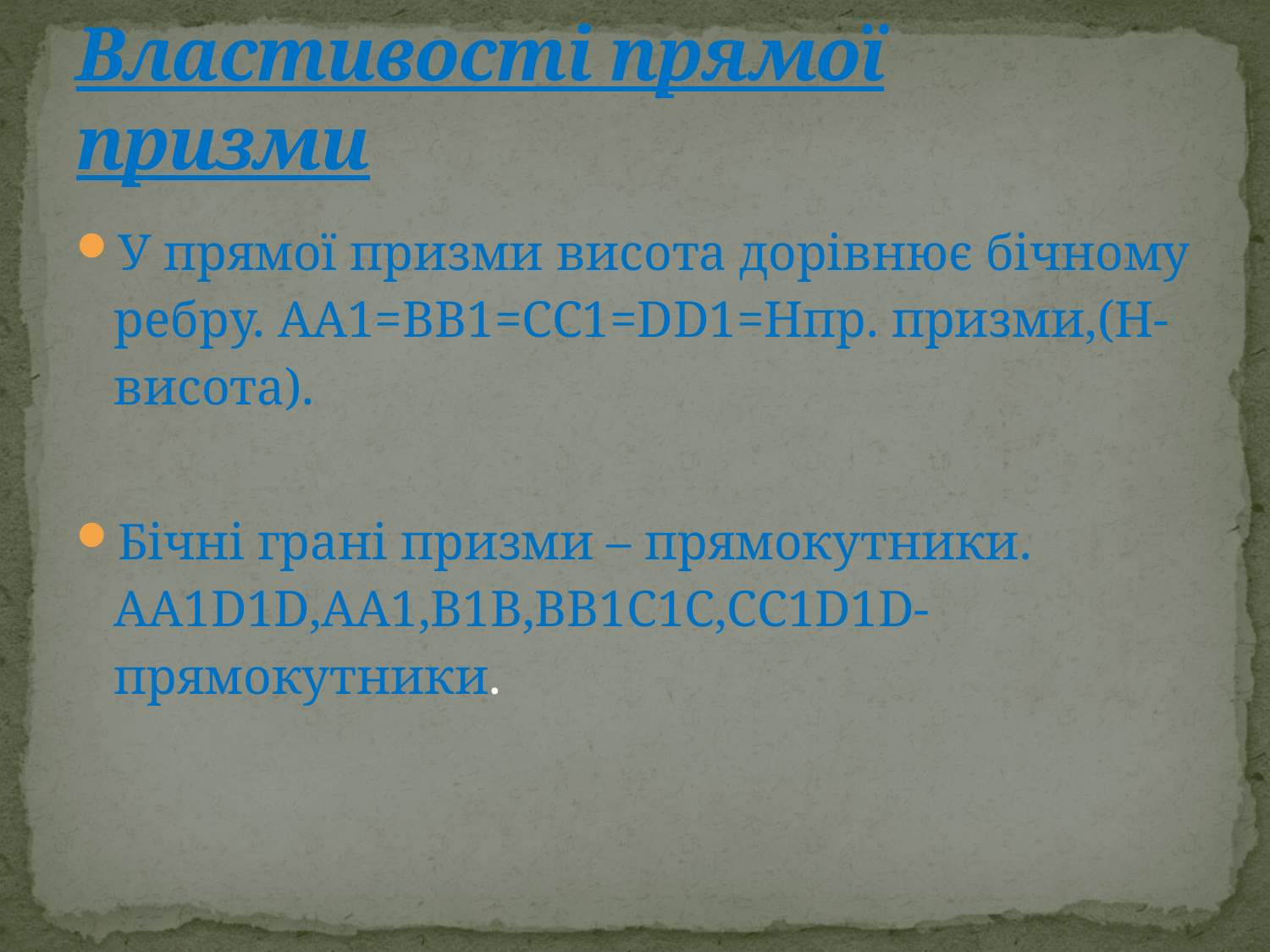

# Властивості прямої призми
У прямої призми висота дорівнює бічному ребру. AA1=BB1=CC1=DD1=Hпр. призми,(H-висота).

Бічні грані призми – прямокутники. AA1D1D,AA1,B1B,BB1C1C,СС1D1D-прямокутники.